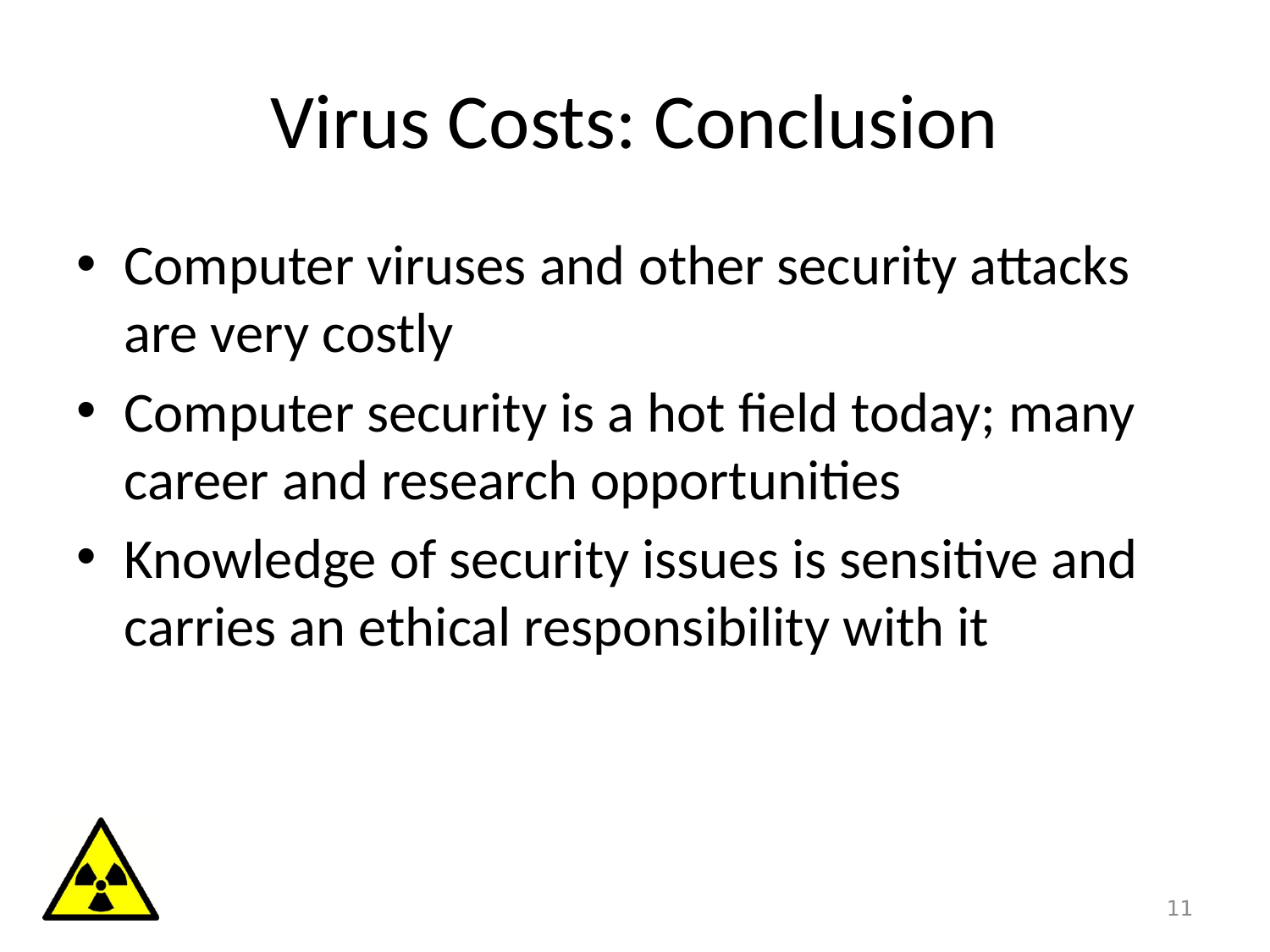

# Virus Costs: Conclusion
Computer viruses and other security attacks are very costly
Computer security is a hot field today; many career and research opportunities
Knowledge of security issues is sensitive and carries an ethical responsibility with it
11